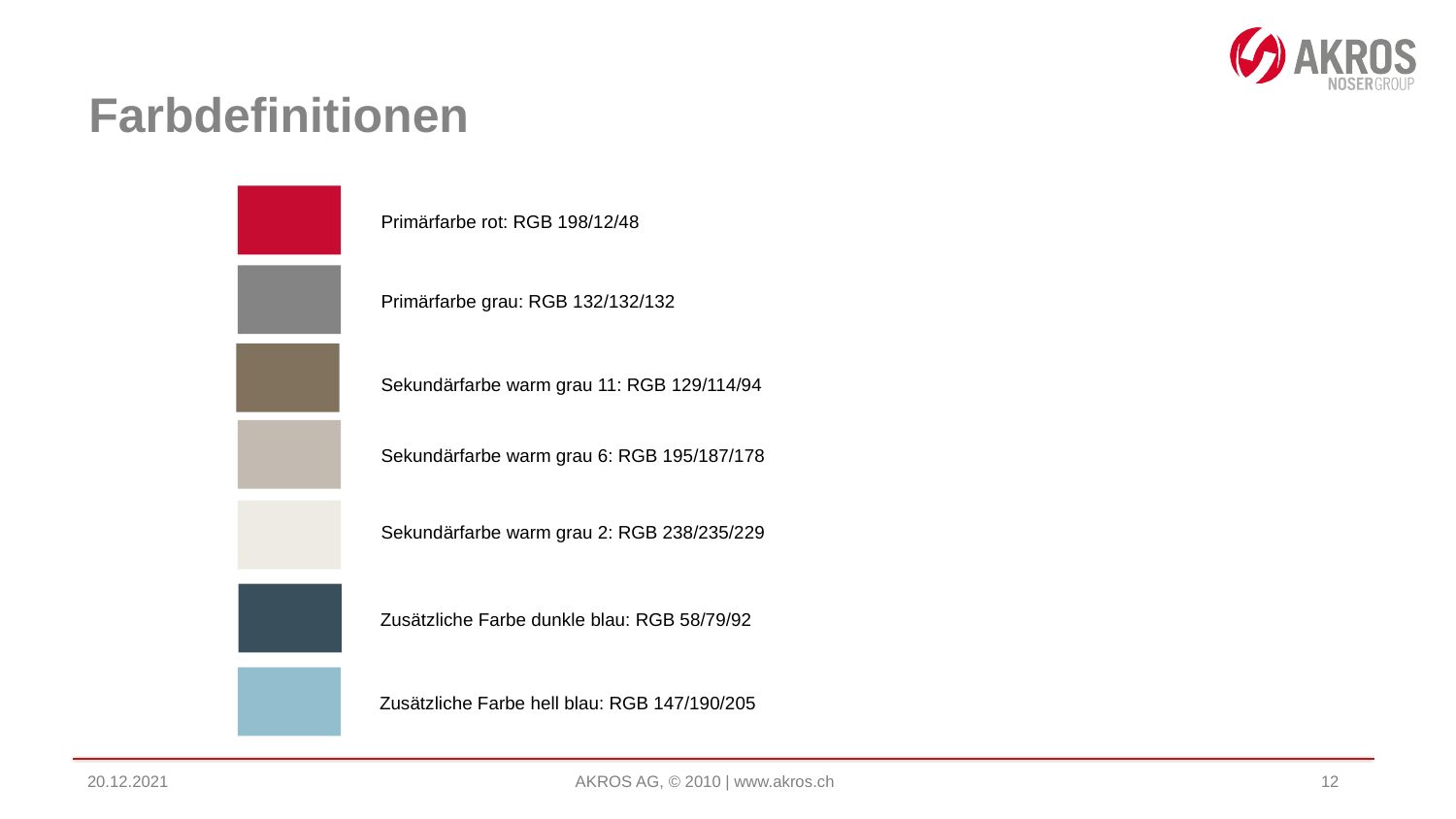

# Farbdefinitionen

Primärfarbe rot: RGB 198/12/48

Primärfarbe grau: RGB 132/132/132

Sekundärfarbe warm grau 11: RGB 129/114/94

Sekundärfarbe warm grau 6: RGB 195/187/178

Sekundärfarbe warm grau 2: RGB 238/235/229

Zusätzliche Farbe dunkle blau: RGB 58/79/92

Zusätzliche Farbe hell blau: RGB 147/190/205
20.12.2021
AKROS AG, © 2010 | www.akros.ch
12